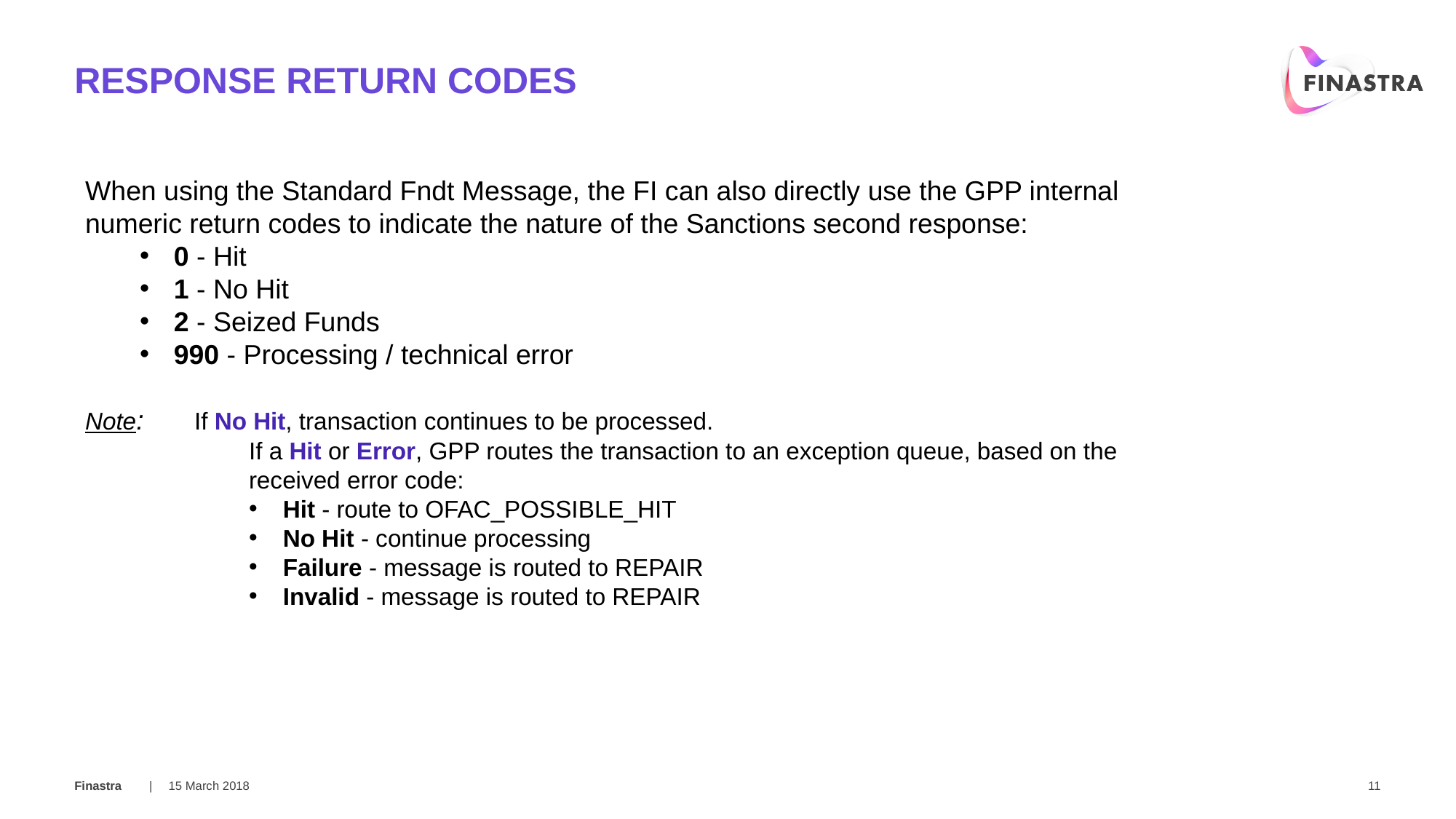

# Response return codes
When using the Standard Fndt Message, the FI can also directly use the GPP internal numeric return codes to indicate the nature of the Sanctions second response:
0 - Hit
1 - No Hit
2 - Seized Funds
990 - Processing / technical error

Note: 	If No Hit, transaction continues to be processed.
   	If a Hit or Error, GPP routes the transaction to an exception queue, based on the 	received error code:
Hit - route to OFAC_POSSIBLE_HIT
No Hit - continue processing
Failure - message is routed to REPAIR
Invalid - message is routed to REPAIR
15 March 2018
11